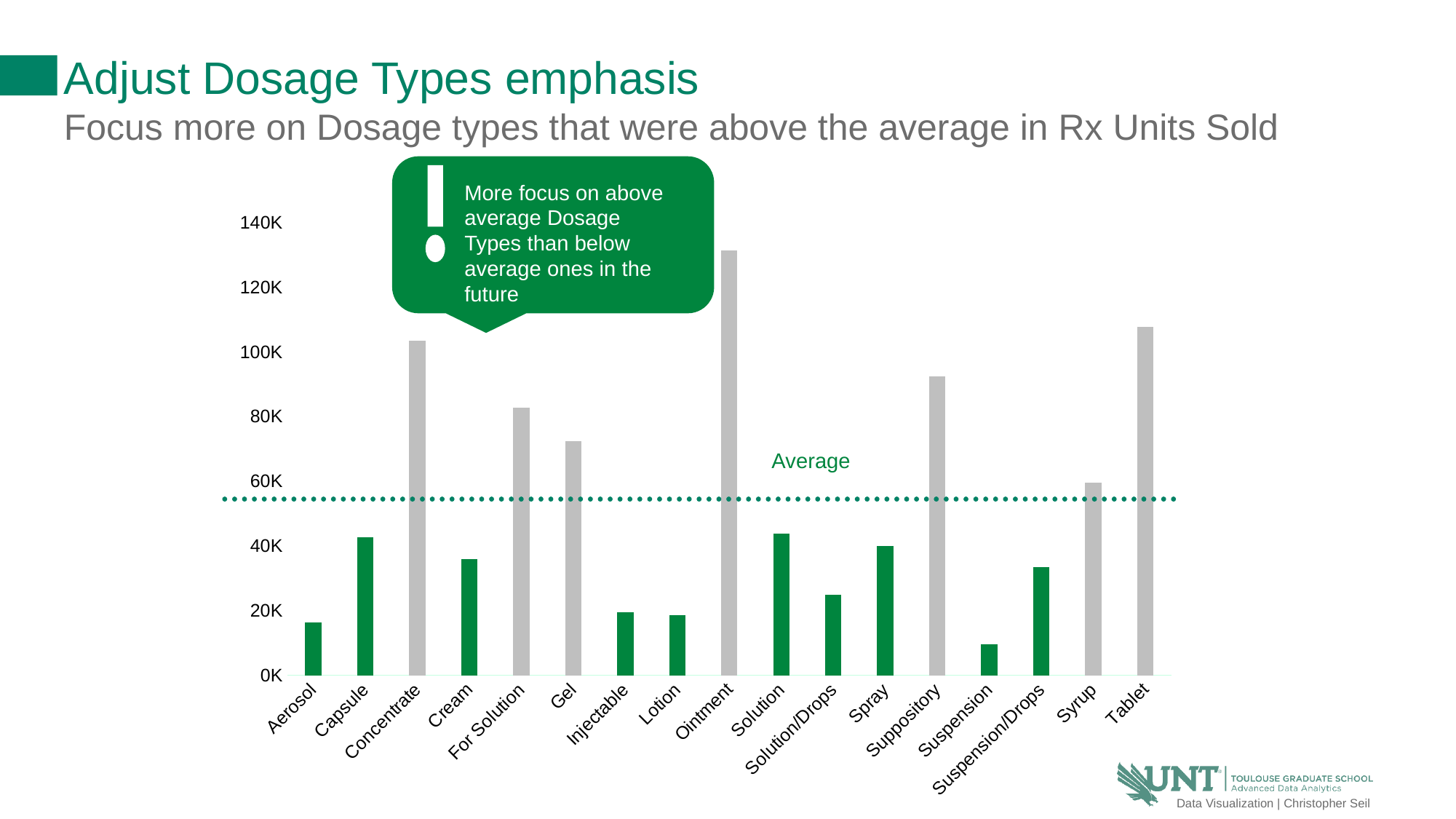

# Adjust Dosage Types emphasis
Focus more on Dosage types that were above the average in Rx Units Sold

More focus on above average Dosage Types than below average ones in the future

### Chart

| Category | Column1 |
|---|---|
| Aerosol | 16168.0 |
| Capsule | 42744.0 |
| Concentrate | 103481.0 |
| Cream | 35952.0 |
| For Solution | 82714.0 |
| Gel | 72323.0 |
| Injectable | 19402.0 |
| Lotion | 18673.0 |
| Ointment | 131489.0 |
| Solution | 43924.0 |
| Solution/Drops | 24809.0 |
| Spray | 40020.0 |
| Suppository | 92497.0 |
| Suspension | 9641.0 |
| Suspension/Drops | 33529.0 |
| Syrup | 59599.0 |
| Tablet | 107664.0 |
Average